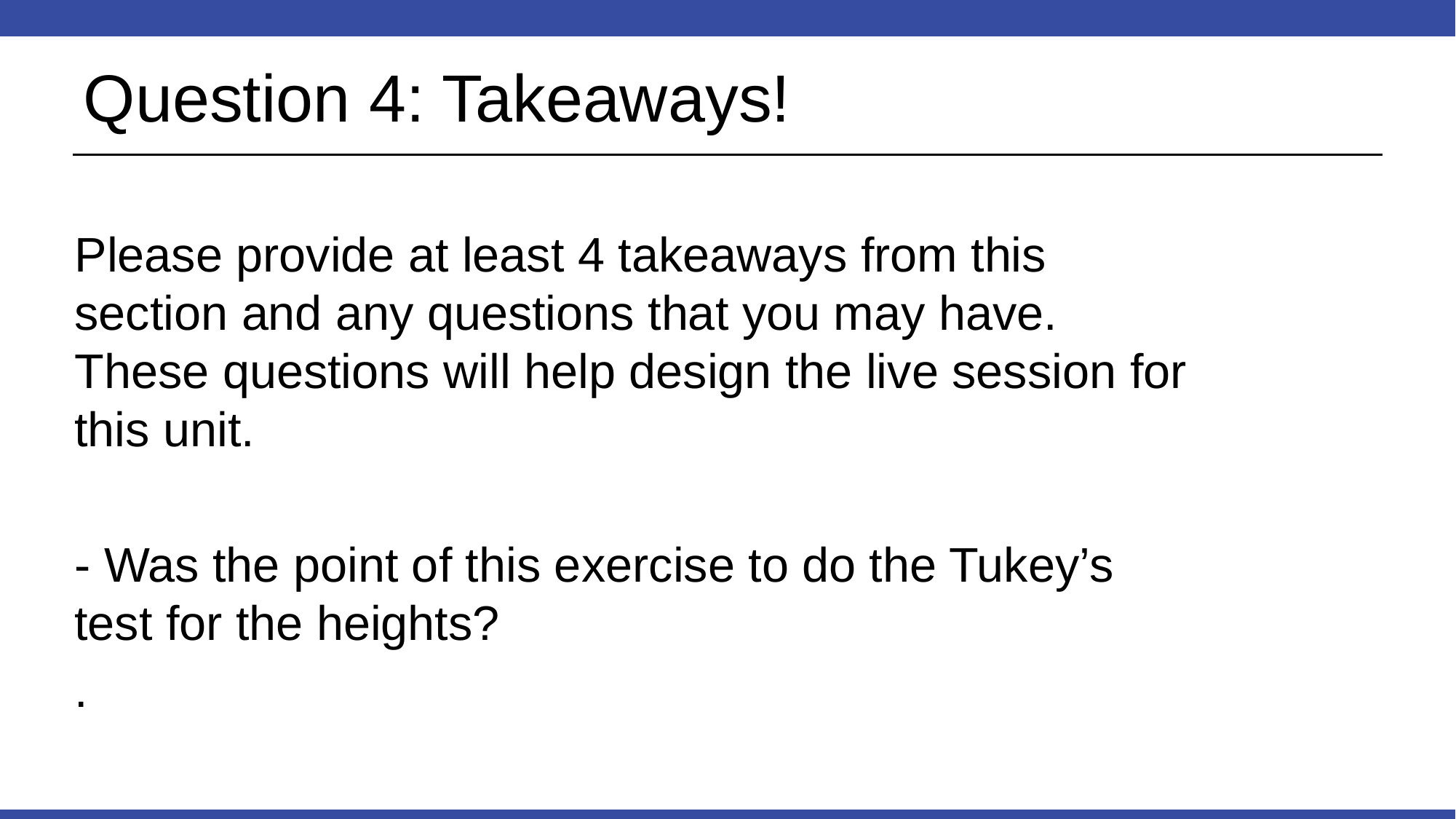

# Question 4: Takeaways!
Please provide at least 4 takeaways from this section and any questions that you may have.  These questions will help design the live session for this unit.

- Was the point of this exercise to do the Tukey’s test for the heights?
.